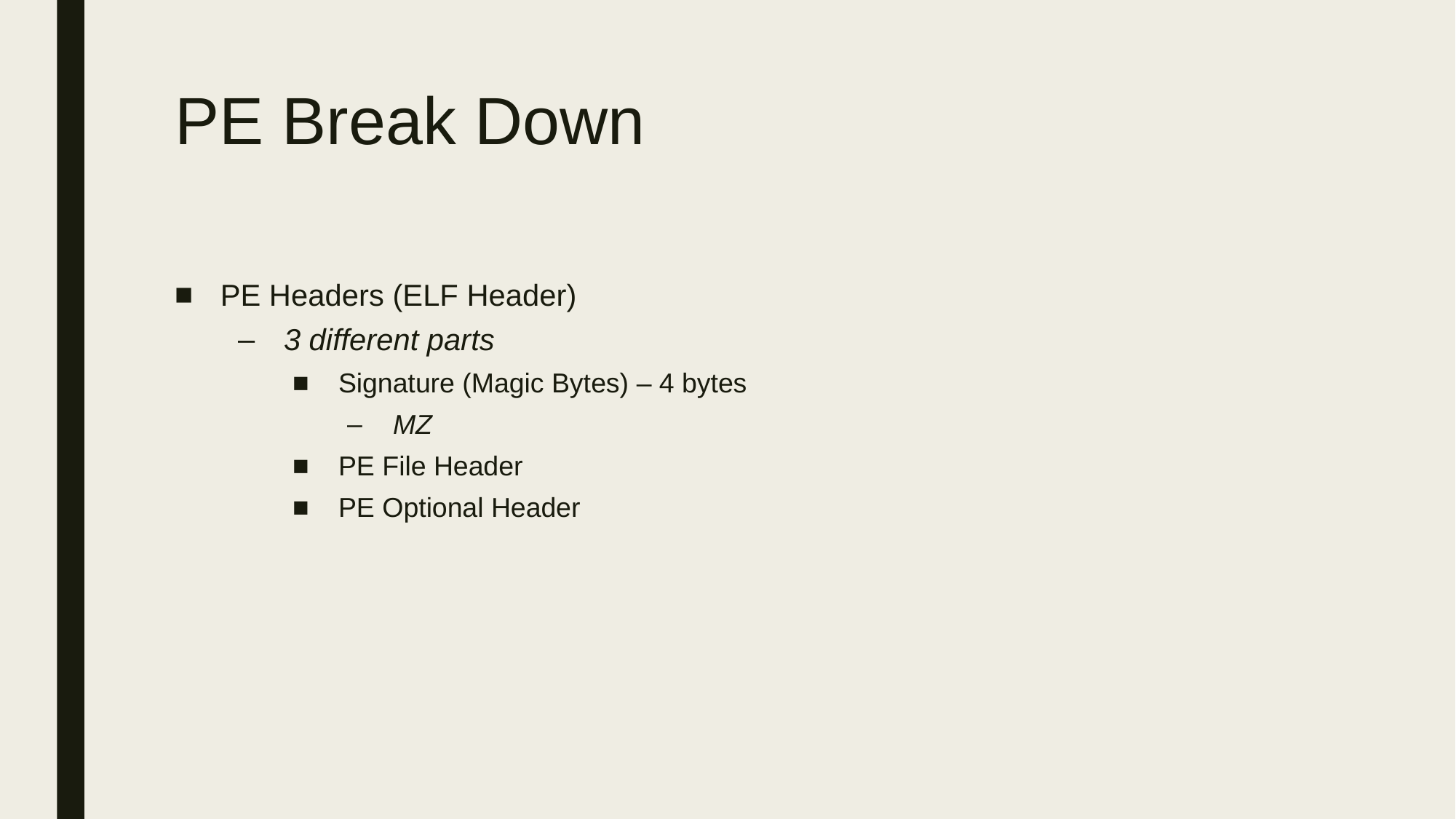

# PE Break Down
PE Headers (ELF Header)
3 different parts
Signature (Magic Bytes) – 4 bytes
MZ
PE File Header
PE Optional Header